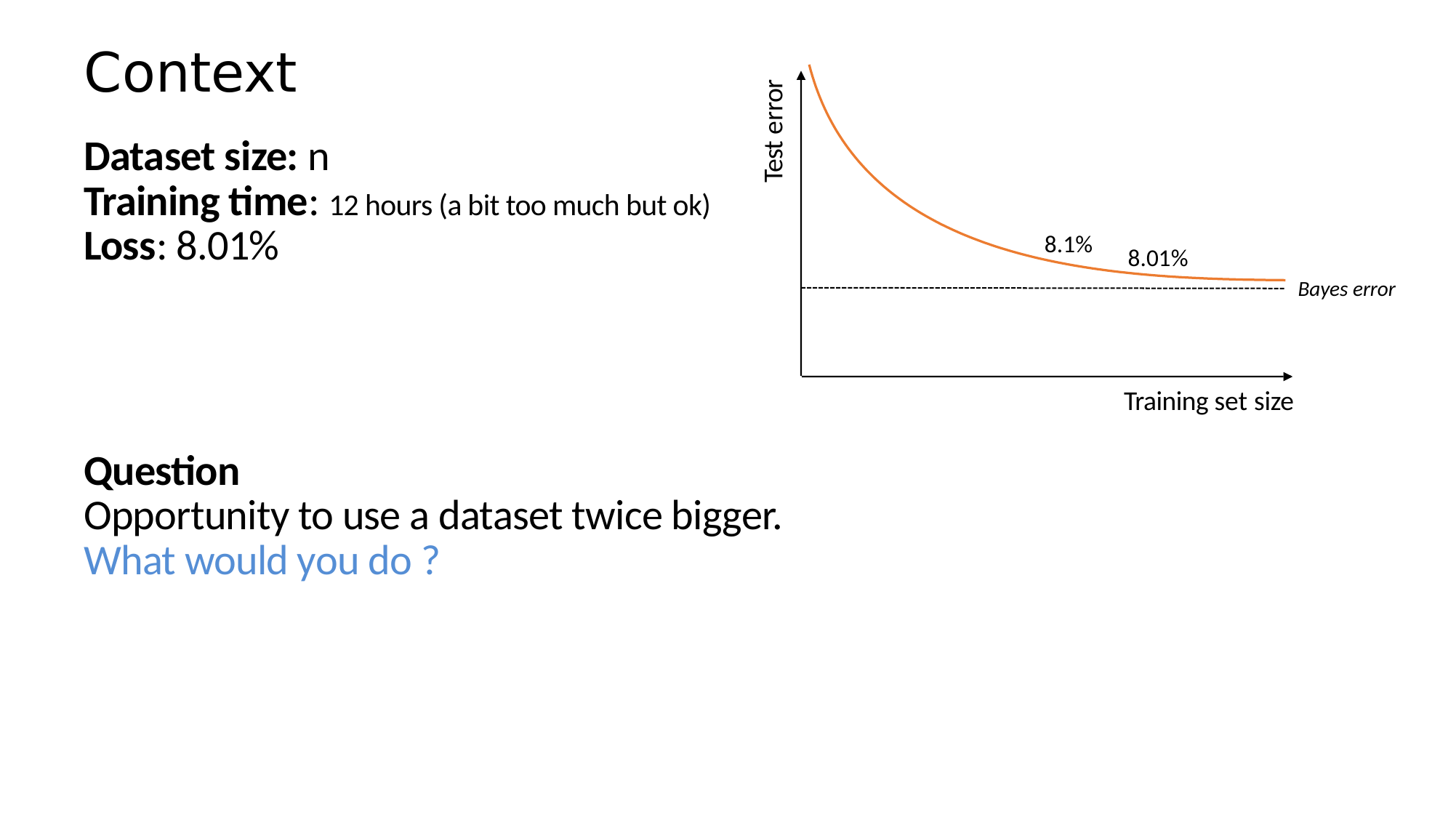

Context

Test error
Dataset size: n
Training time: 12 hours (a bit too much but ok)
Loss: 8.01%

Question
Opportunity to use a dataset twice bigger.
What would you do ?
8.1%
8.01%
 	Bayes error

Training set size